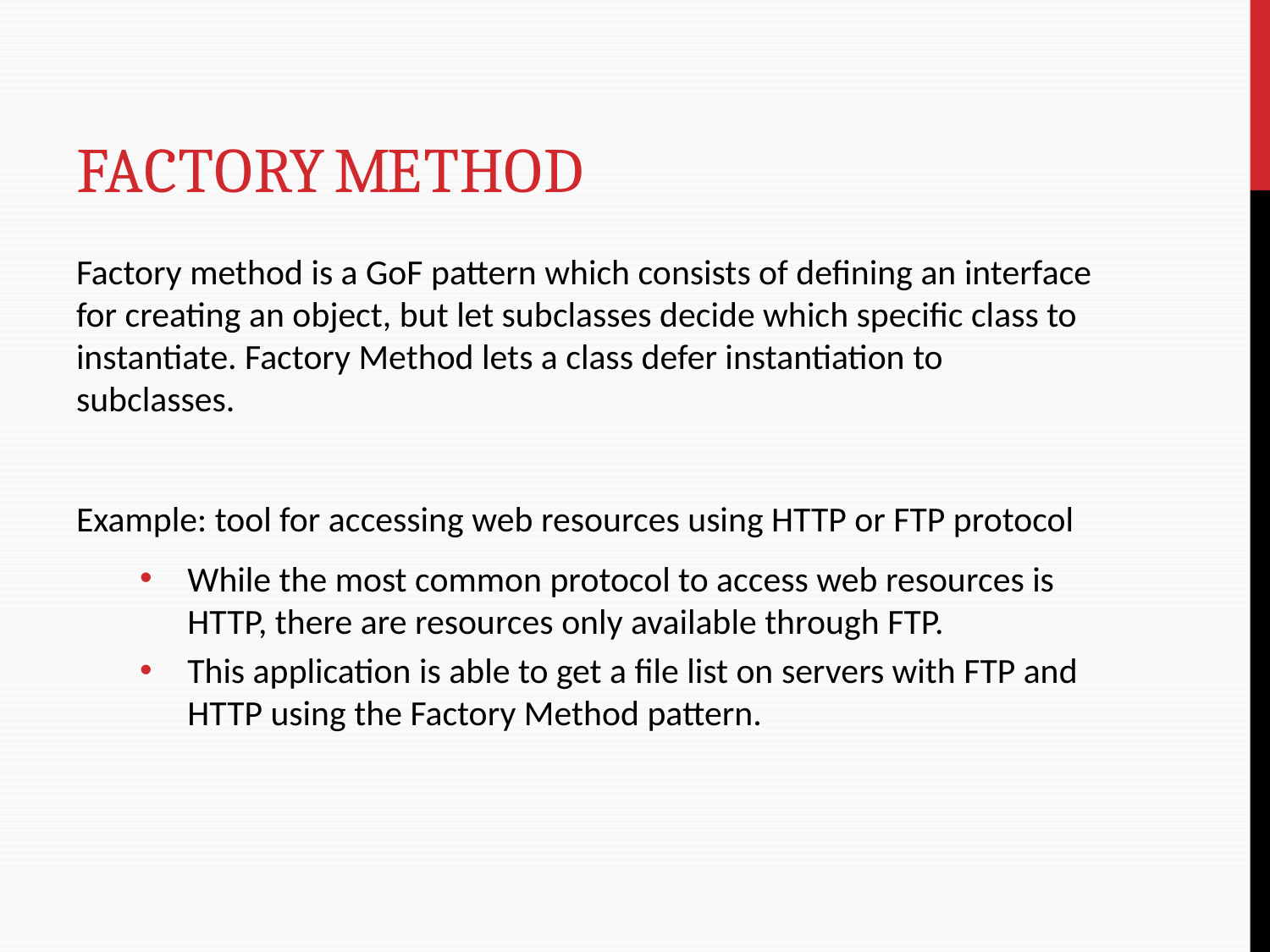

# Factory Method
Factory method is a GoF pattern which consists of defining an interface for creating an object, but let subclasses decide which specific class to instantiate. Factory Method lets a class defer instantiation to subclasses.

Example: tool for accessing web resources using HTTP or FTP protocol
While the most common protocol to access web resources is HTTP, there are resources only available through FTP.
This application is able to get a file list on servers with FTP and HTTP using the Factory Method pattern.